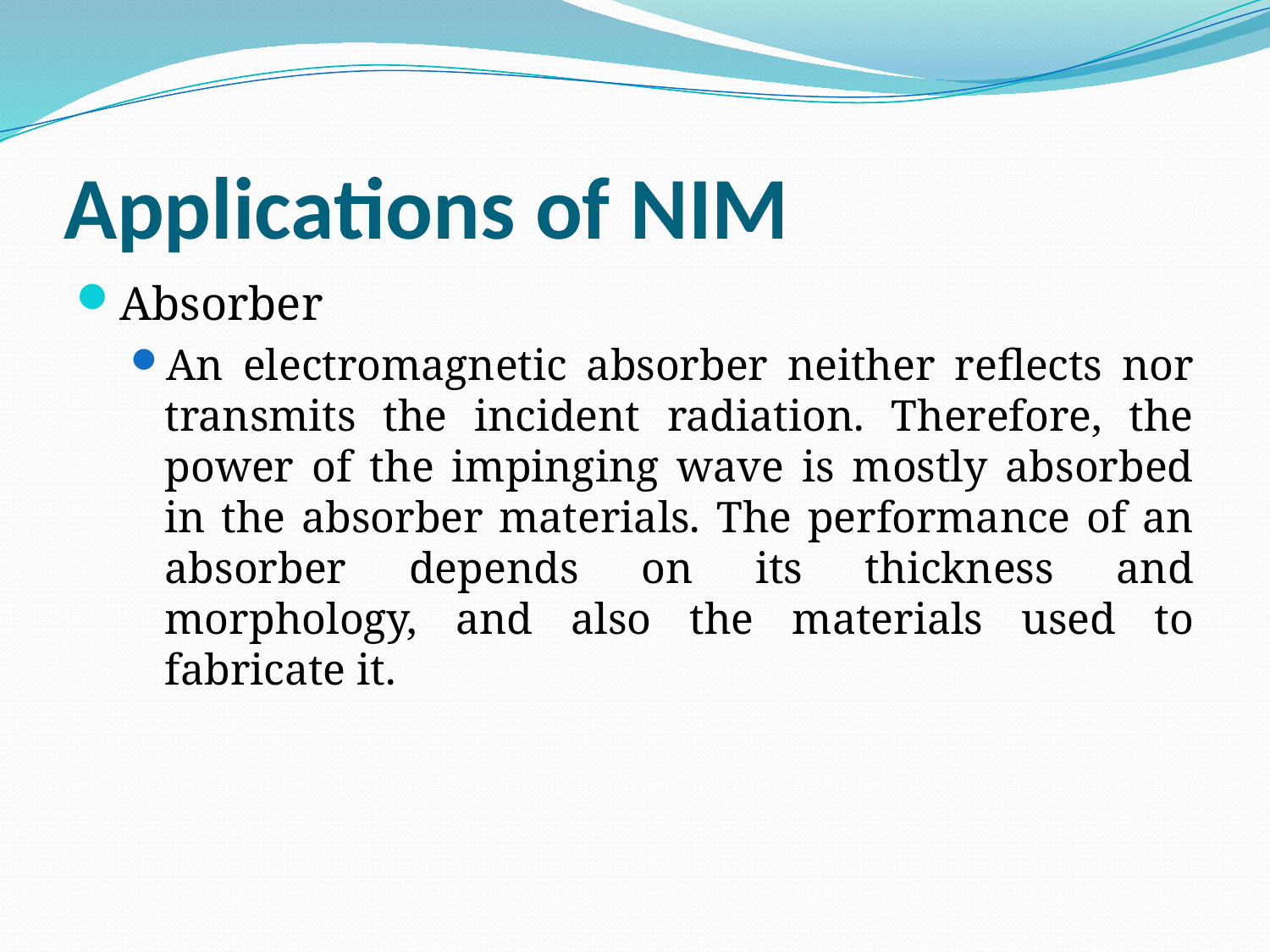

# Applications of NIM
Absorber
An electromagnetic absorber neither reflects nor transmits the incident radiation. Therefore, the power of the impinging wave is mostly absorbed in the absorber materials. The performance of an absorber depends on its thickness and morphology, and also the materials used to fabricate it.